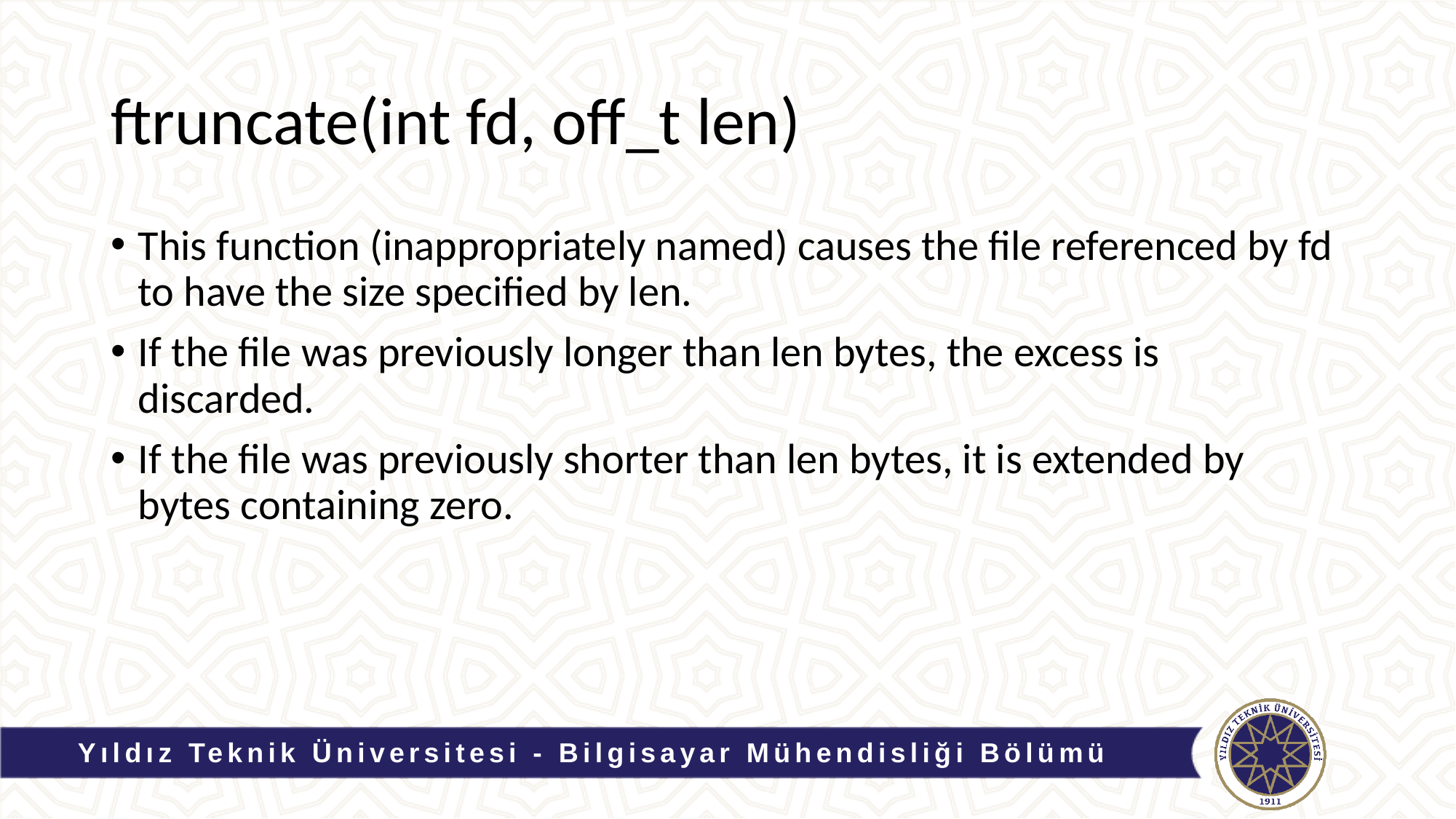

# ftruncate(int fd, off_t len)
This function (inappropriately named) causes the file referenced by fd to have the size specified by len.
If the file was previously longer than len bytes, the excess is discarded.
If the file was previously shorter than len bytes, it is extended by bytes containing zero.

Yıldız Teknik Üniversitesi - Bilgisayar Mühendisliği Bölümü